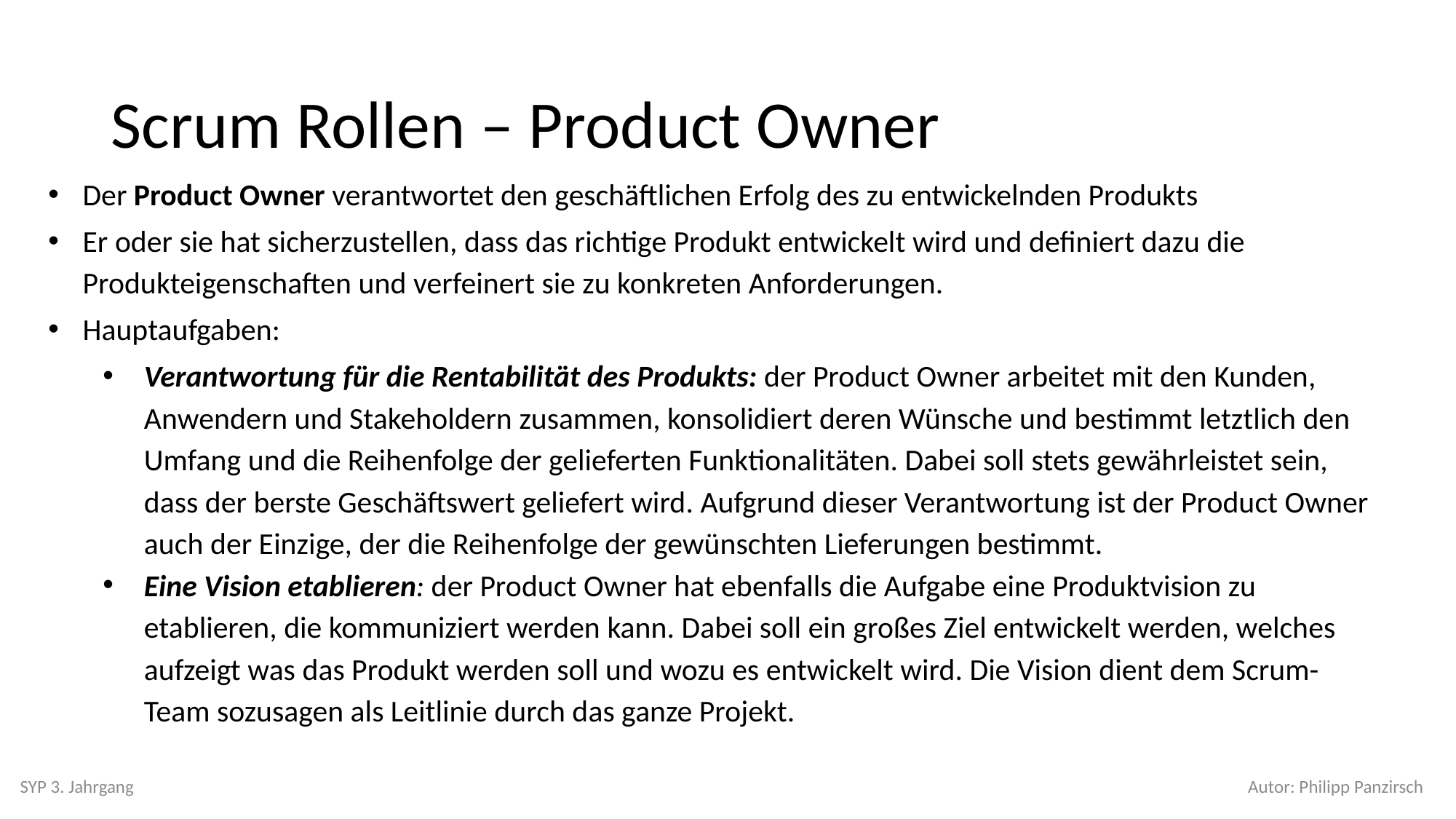

# Scrum Rollen – Product Owner
Der Product Owner verantwortet den geschäftlichen Erfolg des zu entwickelnden Produkts
Er oder sie hat sicherzustellen, dass das richtige Produkt entwickelt wird und definiert dazu die Produkteigenschaften und verfeinert sie zu konkreten Anforderungen.
Hauptaufgaben:
Verantwortung für die Rentabilität des Produkts: der Product Owner arbeitet mit den Kunden, Anwendern und Stakeholdern zusammen, konsolidiert deren Wünsche und bestimmt letztlich den Umfang und die Reihenfolge der gelieferten Funktionalitäten. Dabei soll stets gewährleistet sein, dass der berste Geschäftswert geliefert wird. Aufgrund dieser Verantwortung ist der Product Owner auch der Einzige, der die Reihenfolge der gewünschten Lieferungen bestimmt.
Eine Vision etablieren: der Product Owner hat ebenfalls die Aufgabe eine Produktvision zu etablieren, die kommuniziert werden kann. Dabei soll ein großes Ziel entwickelt werden, welches aufzeigt was das Produkt werden soll und wozu es entwickelt wird. Die Vision dient dem Scrum-Team sozusagen als Leitlinie durch das ganze Projekt.

SYP 3. Jahrgang
Autor: Philipp Panzirsch